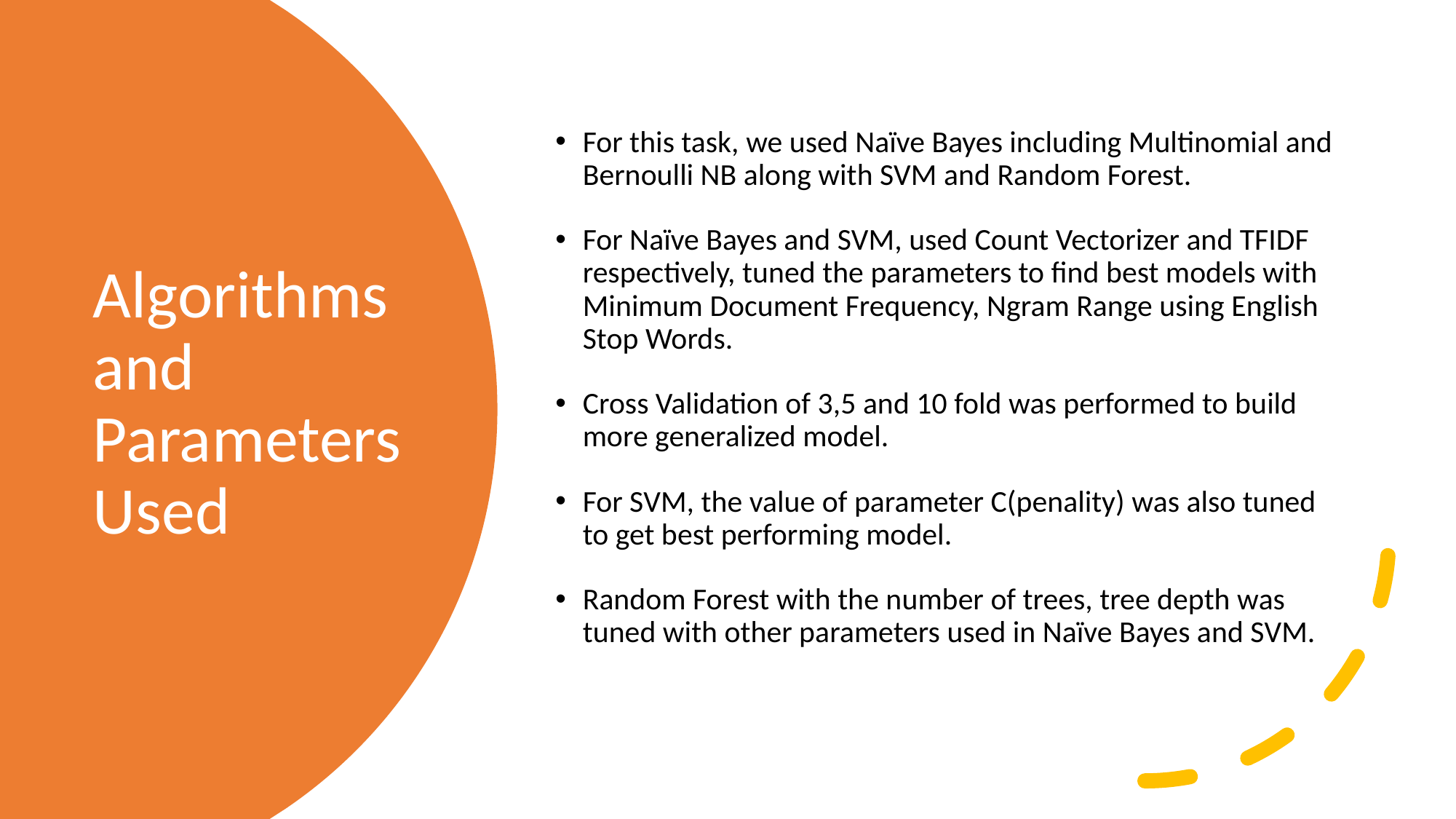

For this task, we used Naïve Bayes including Multinomial and Bernoulli NB along with SVM and Random Forest.
For Naïve Bayes and SVM, used Count Vectorizer and TFIDF respectively, tuned the parameters to find best models with Minimum Document Frequency, Ngram Range using English Stop Words.
Cross Validation of 3,5 and 10 fold was performed to build more generalized model.
For SVM, the value of parameter C(penality) was also tuned to get best performing model.
Random Forest with the number of trees, tree depth was tuned with other parameters used in Naïve Bayes and SVM.

# Algorithms and Parameters Used